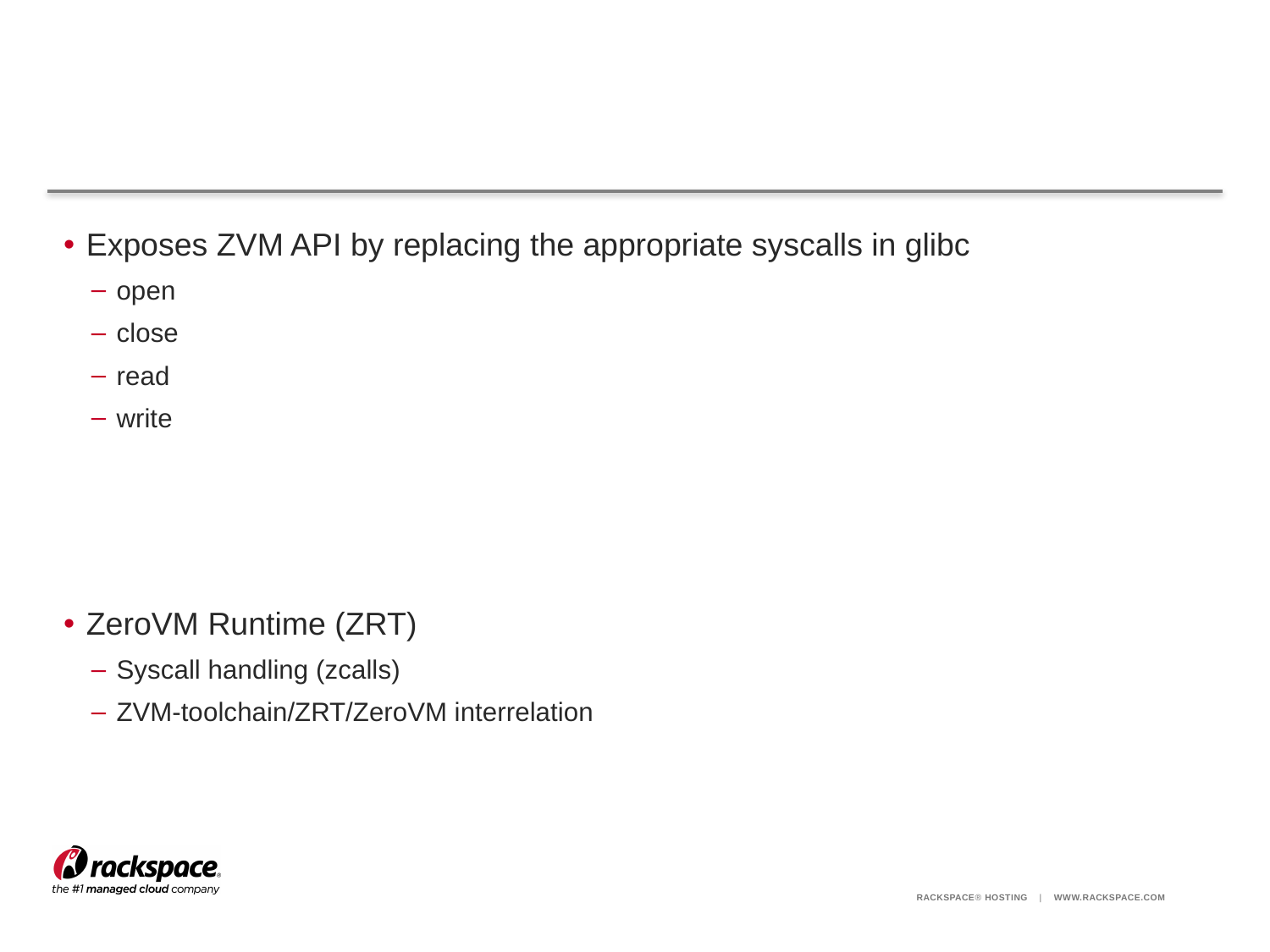

#
Exposes ZVM API by replacing the appropriate syscalls in glibc
open
close
read
write

ZeroVM Runtime (ZRT)
Syscall handling (zcalls)
ZVM-toolchain/ZRT/ZeroVM interrelation